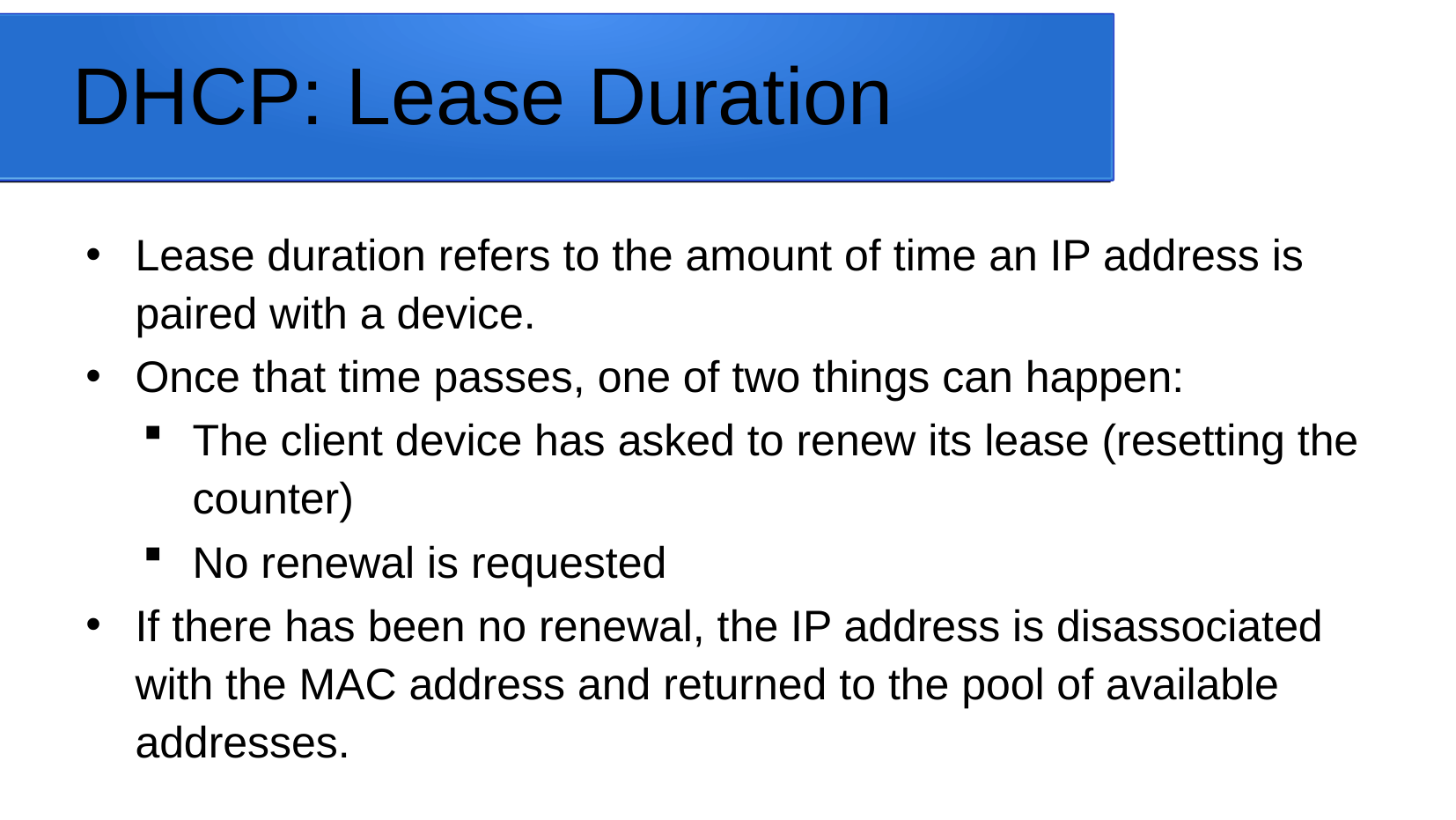

# DHCP: Lease Duration
Lease duration refers to the amount of time an IP address is paired with a device.
Once that time passes, one of two things can happen:
The client device has asked to renew its lease (resetting the counter)
No renewal is requested
If there has been no renewal, the IP address is disassociated with the MAC address and returned to the pool of available addresses.